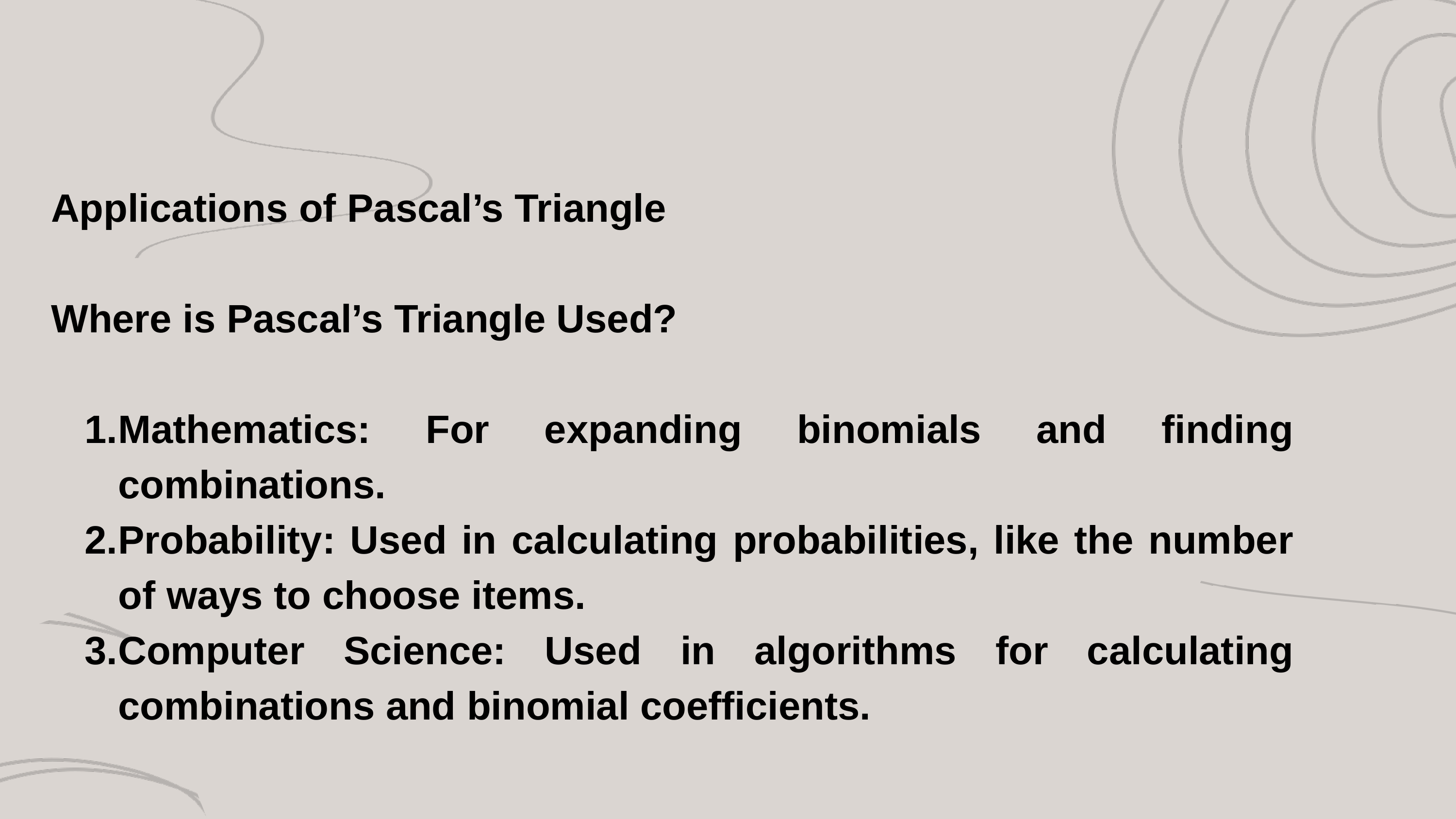

Applications of Pascal’s Triangle

Where is Pascal’s Triangle Used?

Mathematics: For expanding binomials and finding combinations.
Probability: Used in calculating probabilities, like the number of ways to choose items.
Computer Science: Used in algorithms for calculating combinations and binomial coefficients.